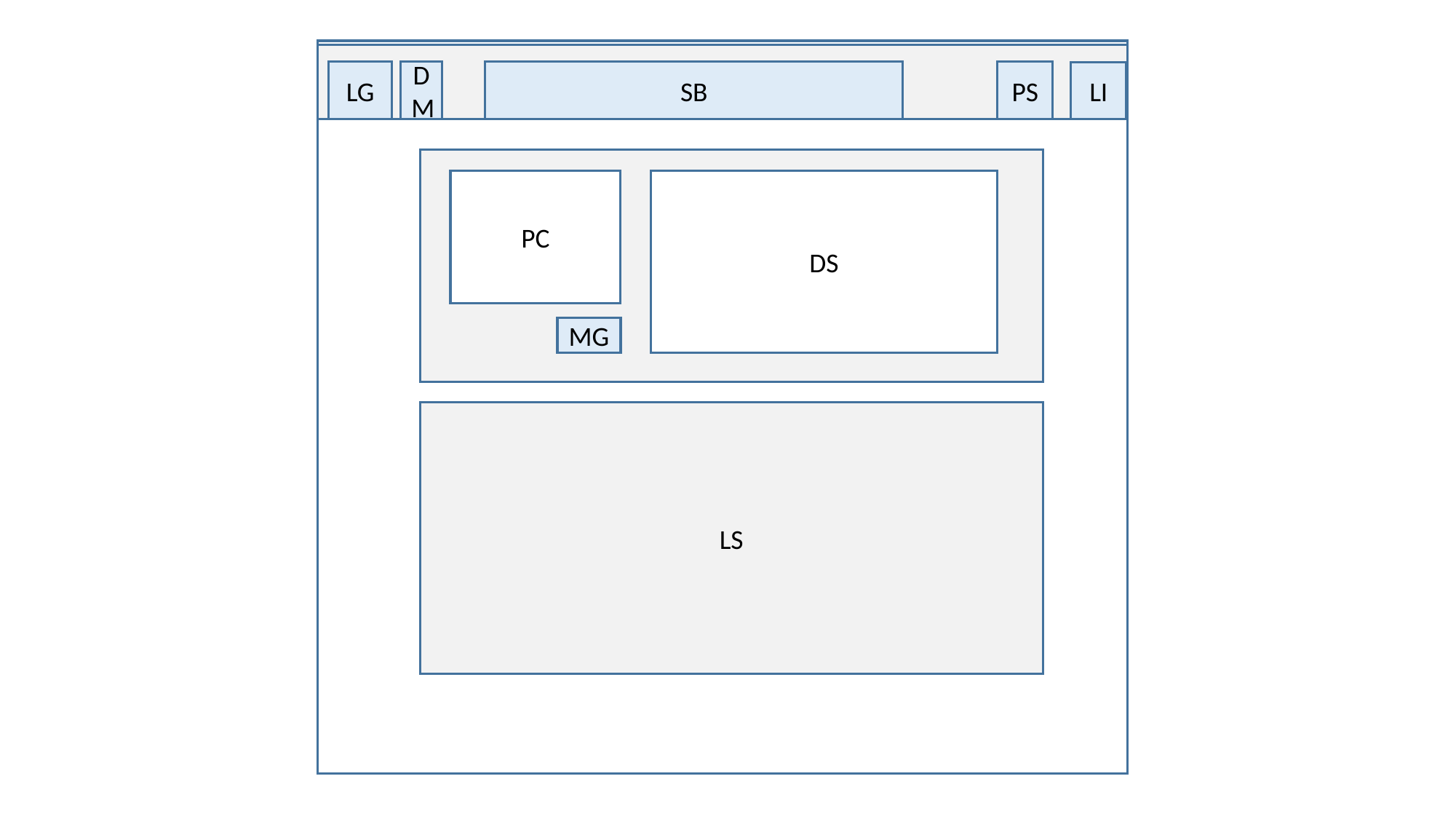

LG
DM
SB
PS
LI

DS
PC
MG
LS